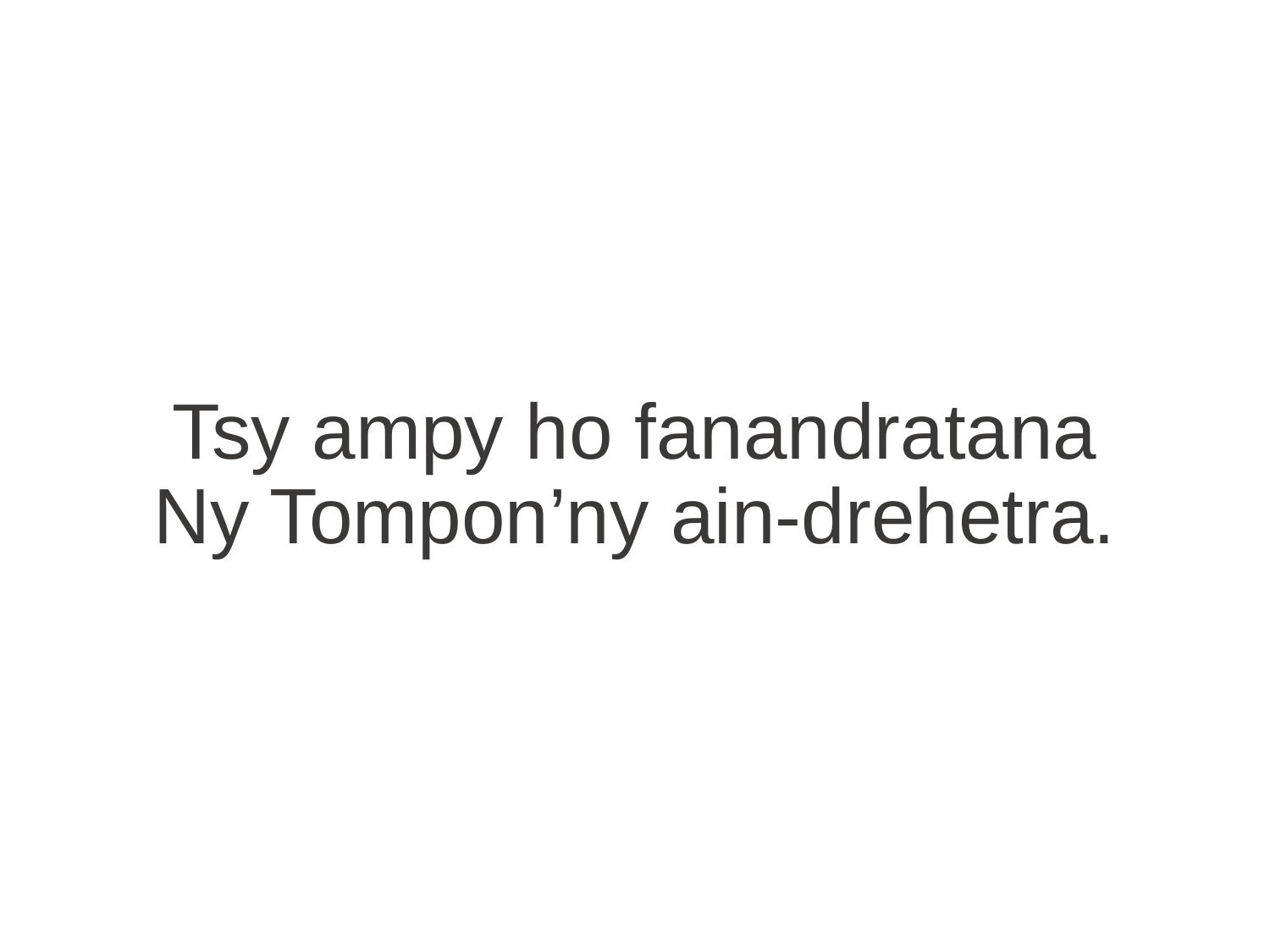

Tsy ampy ho fanandratana
Ny Tompon’ny ain-drehetra.